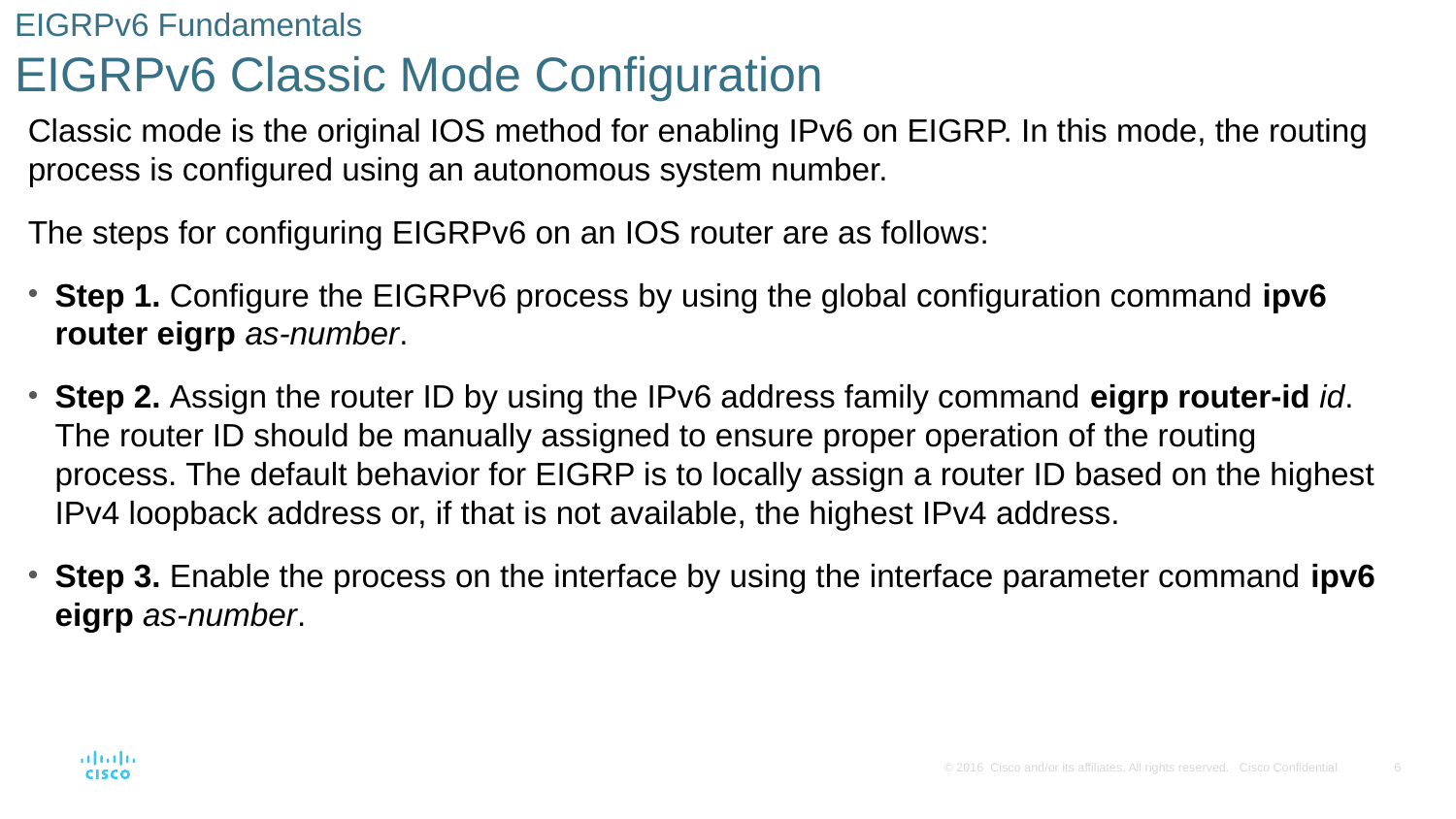

# EIGRPv6 Fundamentals EIGRPv6 Classic Mode Configuration
Classic mode is the original IOS method for enabling IPv6 on EIGRP. In this mode, the routing process is configured using an autonomous system number.
The steps for configuring EIGRPv6 on an IOS router are as follows:
Step 1. Configure the EIGRPv6 process by using the global configuration command ipv6 router eigrp as-number.
Step 2. Assign the router ID by using the IPv6 address family command eigrp router-id id. The router ID should be manually assigned to ensure proper operation of the routing process. The default behavior for EIGRP is to locally assign a router ID based on the highest IPv4 loopback address or, if that is not available, the highest IPv4 address.
Step 3. Enable the process on the interface by using the interface parameter command ipv6 eigrp as-number.